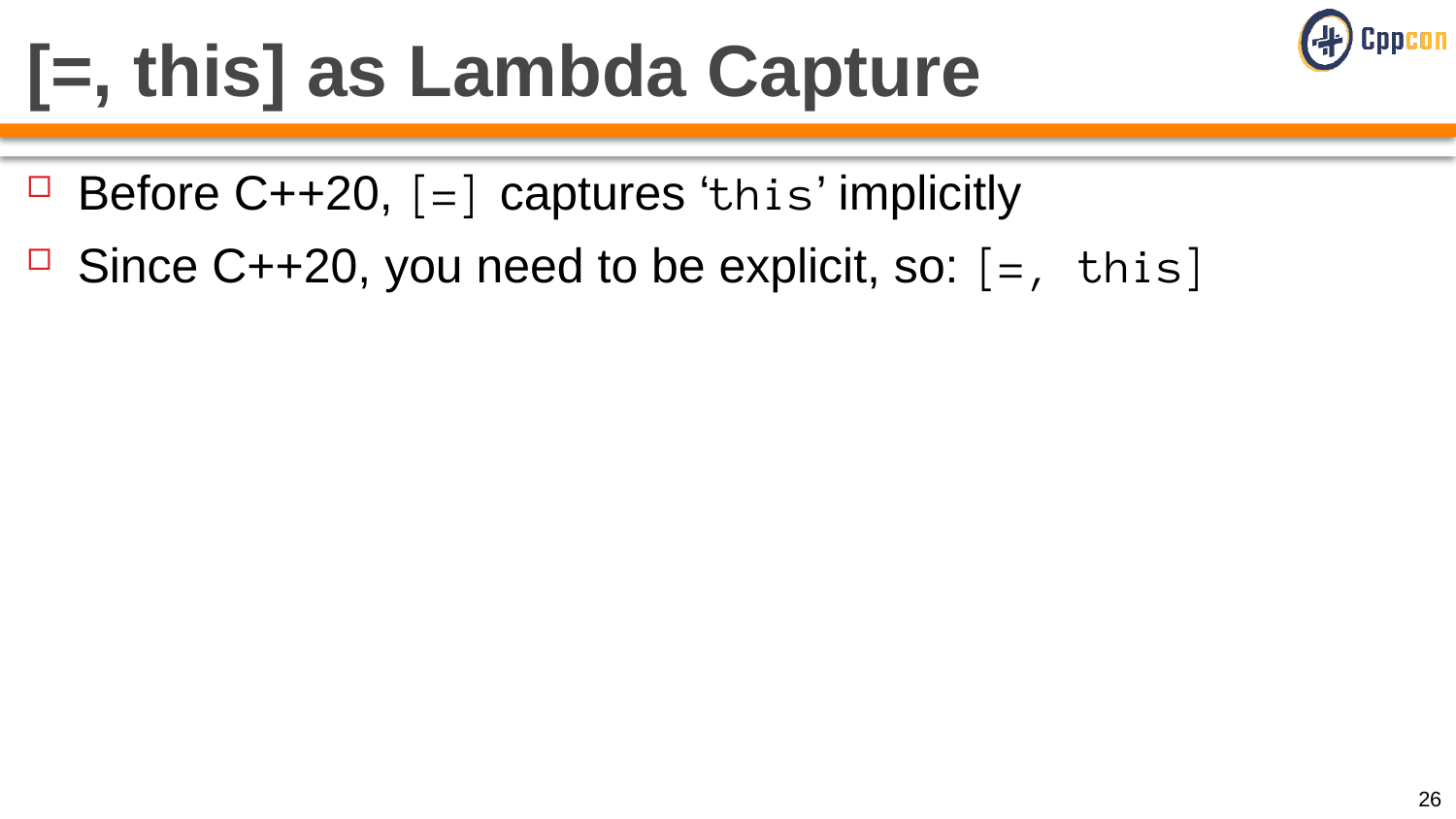

# [=, this] as Lambda Capture
Before C++20, [=] captures ‘this’ implicitly
Since C++20, you need to be explicit, so: [=, this]